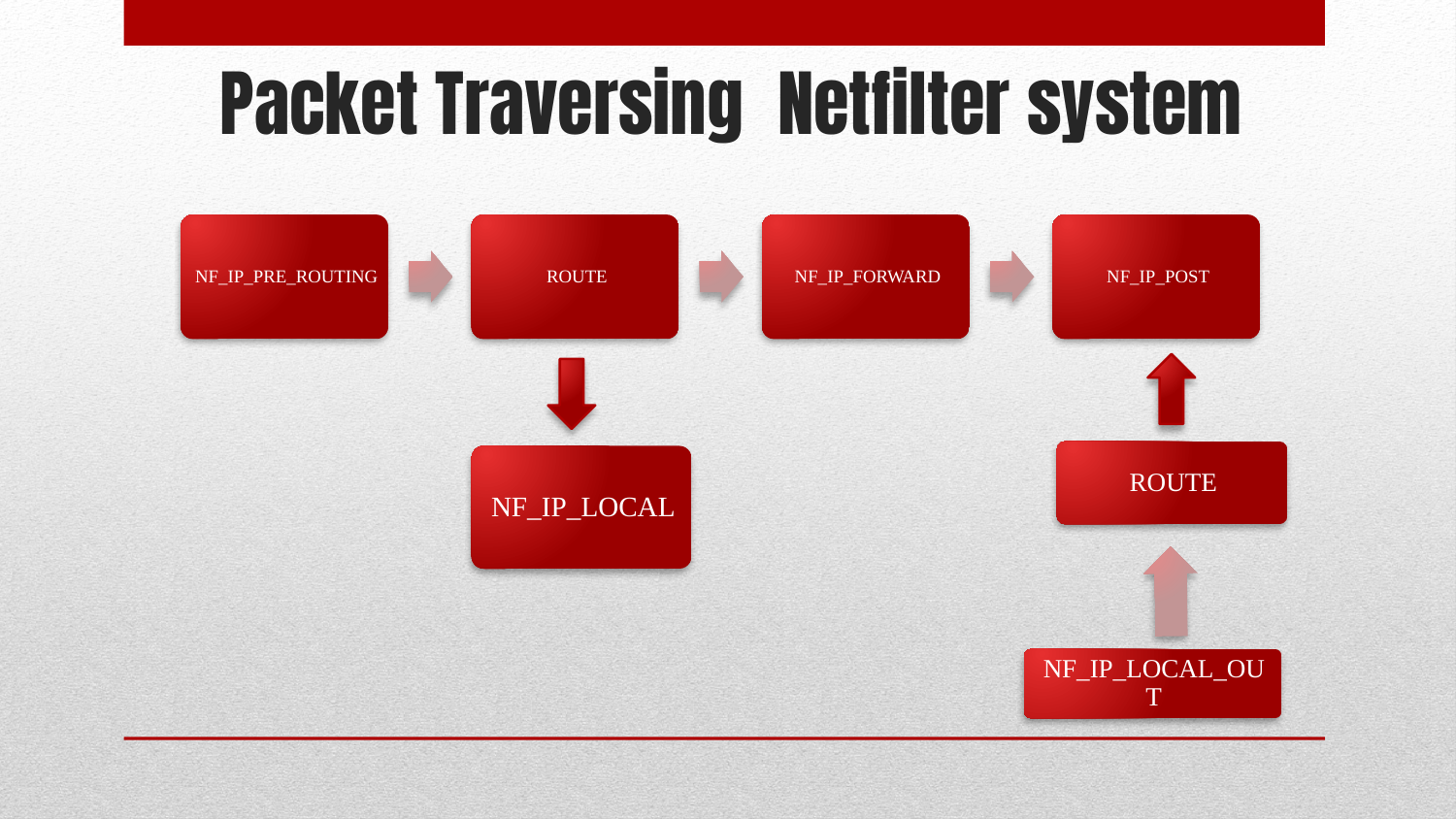

NF_IP_PRE_ROUTING

ROUTE

NF_IP_FORWARD

NF_IP_POST
# Packet Traversing  Netfilter system
ROUTE

NF_IP_LOCAL_OUT

NF_IP_LOCAL